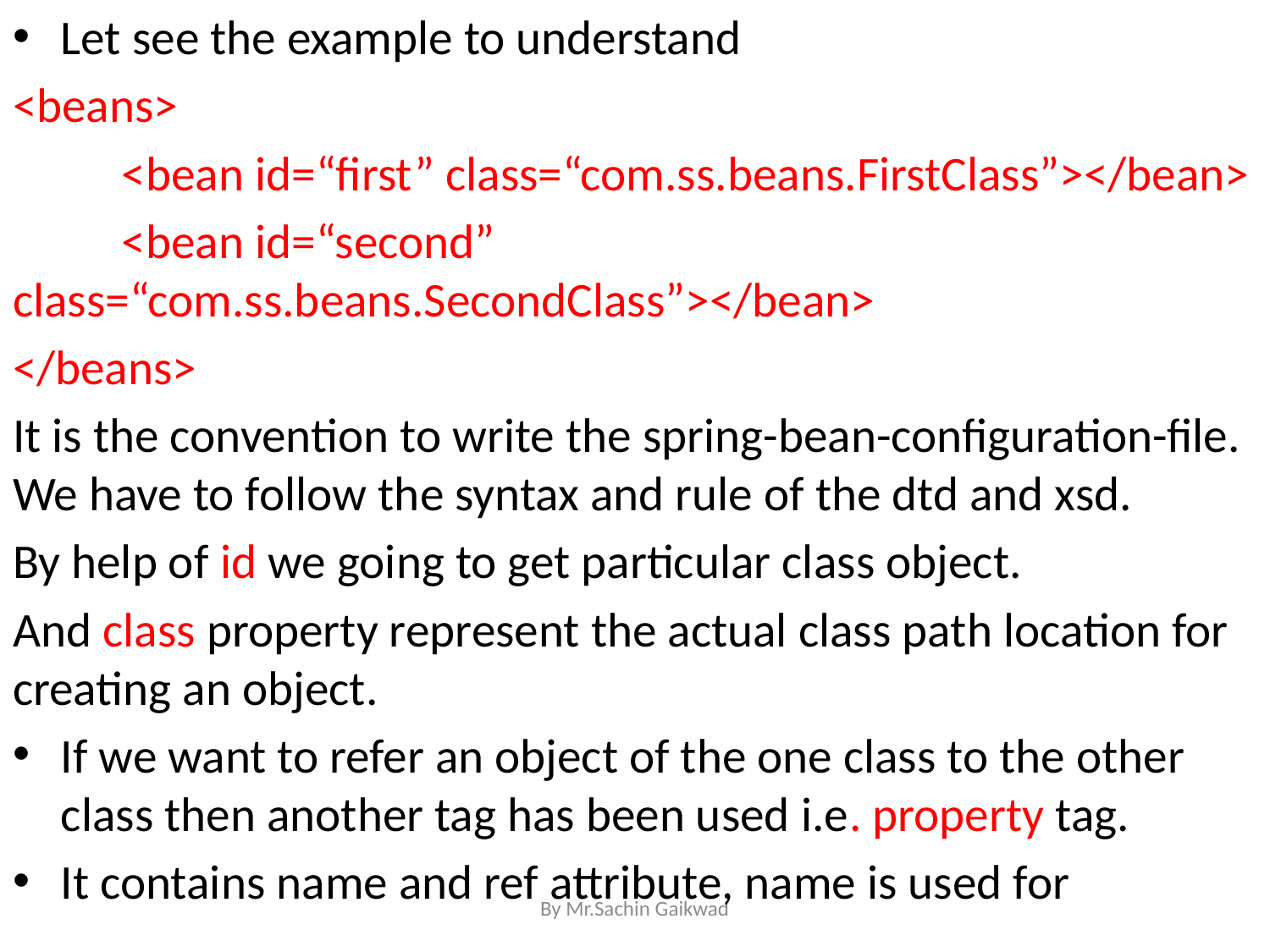

Let see the example to understand
<beans>
	<bean id=“first” class=“com.ss.beans.FirstClass”></bean>
	<bean id=“second” class=“com.ss.beans.SecondClass”></bean>
</beans>
It is the convention to write the spring-bean-configuration-file. We have to follow the syntax and rule of the dtd and xsd.
By help of id we going to get particular class object.
And class property represent the actual class path location for creating an object.
If we want to refer an object of the one class to the other class then another tag has been used i.e. property tag.
It contains name and ref attribute, name is used for

By Mr.Sachin Gaikwad